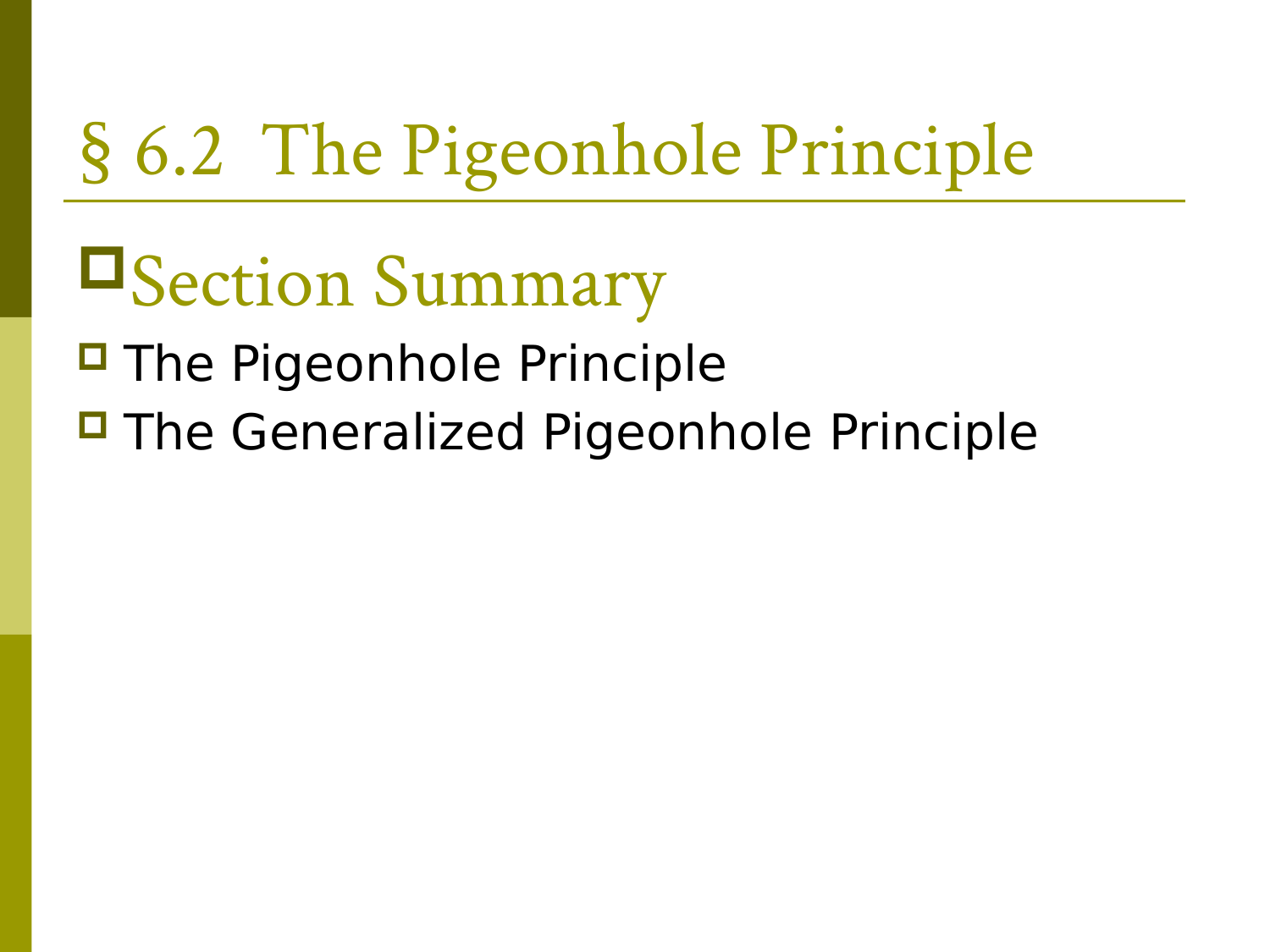

# § 6.2  The Pigeonhole Principle
Section Summary
The Pigeonhole Principle
The Generalized Pigeonhole Principle